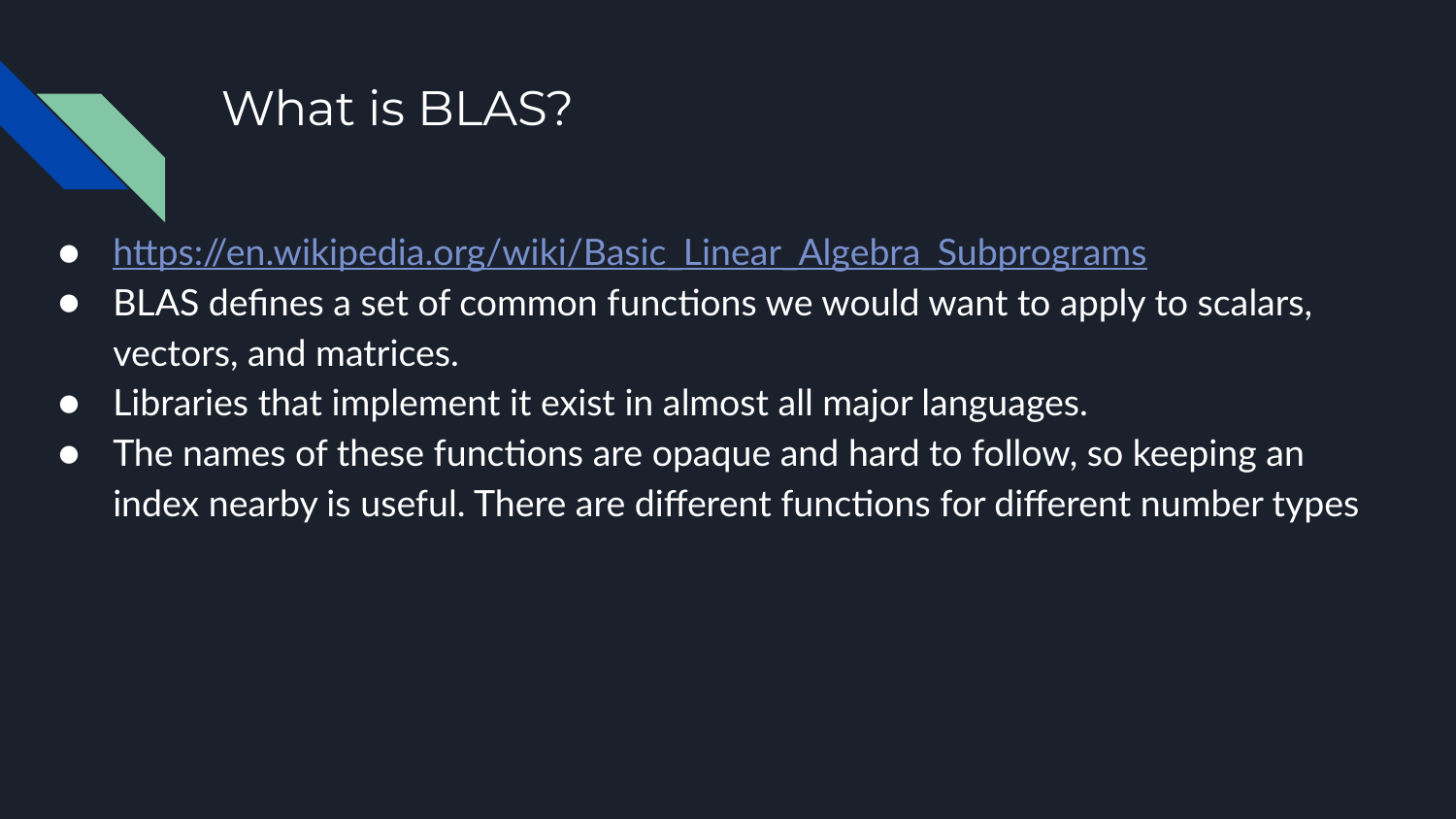

# What is BLAS?
https://en.wikipedia.org/wiki/Basic_Linear_Algebra_Subprograms
BLAS defines a set of common functions we would want to apply to scalars, vectors, and matrices.
Libraries that implement it exist in almost all major languages.
The names of these functions are opaque and hard to follow, so keeping an index nearby is useful. There are different functions for different number types